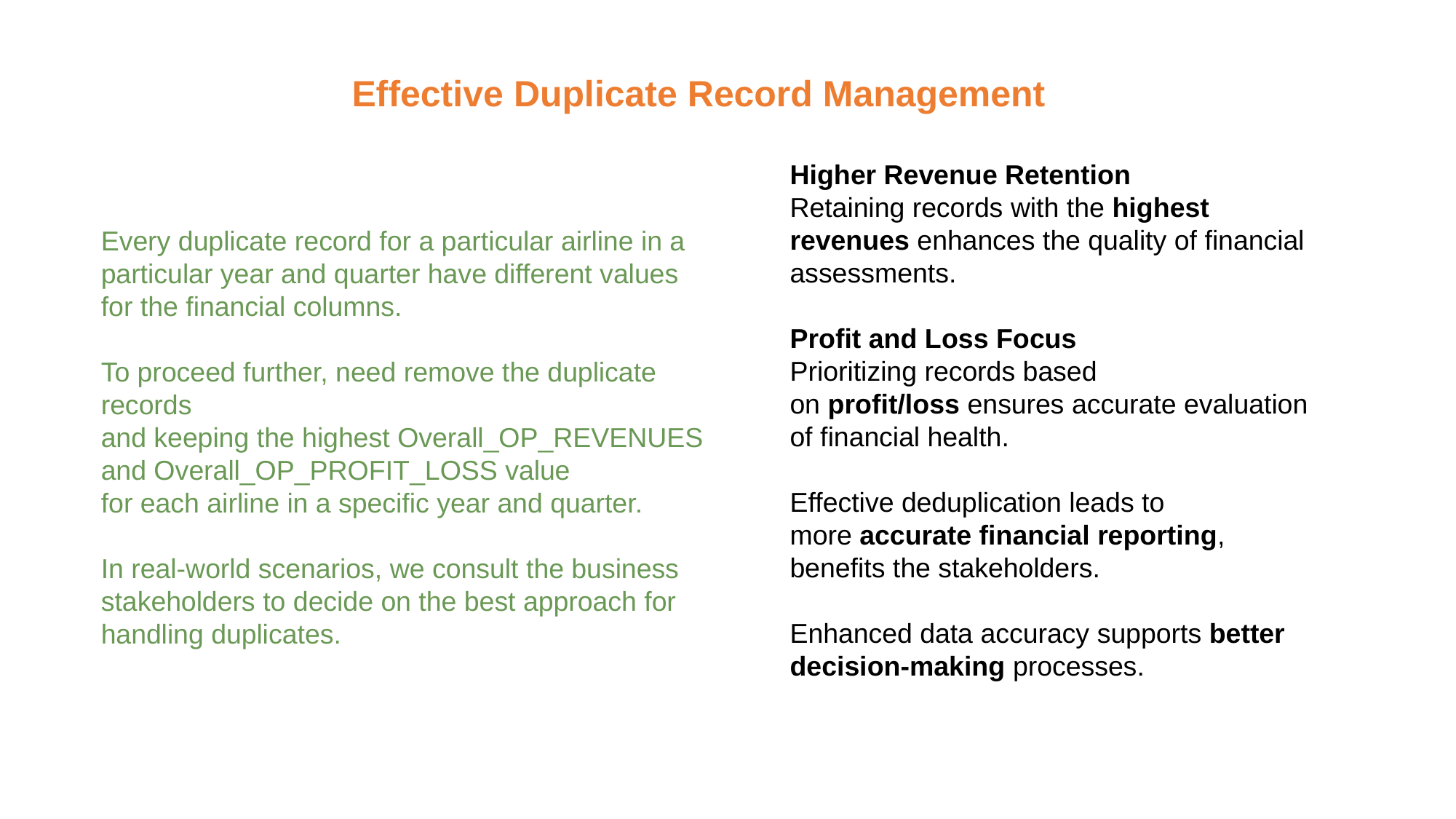

Effective Duplicate Record Management
Higher Revenue Retention
Retaining records with the highest revenues enhances the quality of financial assessments.

Profit and Loss Focus
Prioritizing records based on profit/loss ensures accurate evaluation of financial health.

Effective deduplication leads to more accurate financial reporting, benefits the stakeholders.

Enhanced data accuracy supports better decision-making processes.

Every duplicate record for a particular airline in a particular year and quarter have different values for the financial columns.

To proceed further, need remove the duplicate records
and keeping the highest Overall_OP_REVENUES and Overall_OP_PROFIT_LOSS value
for each airline in a specific year and quarter.

In real-world scenarios, we consult the business stakeholders to decide on the best approach for handling duplicates.